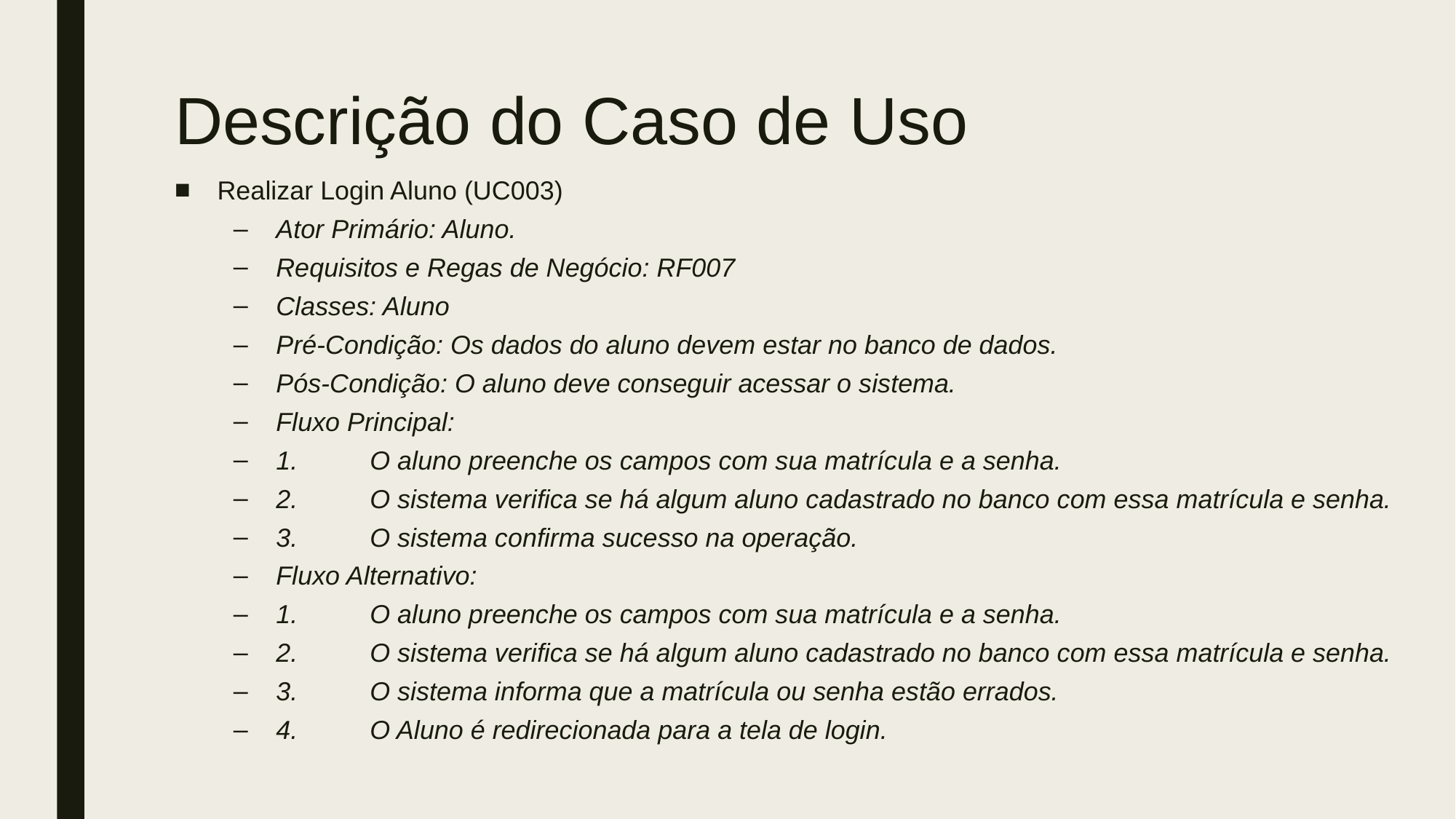

# Descrição do Caso de Uso
Realizar Login Aluno (UC003)
Ator Primário: Aluno.
Requisitos e Regas de Negócio: RF007
Classes: Aluno
Pré-Condição: Os dados do aluno devem estar no banco de dados.
Pós-Condição: O aluno deve conseguir acessar o sistema.
Fluxo Principal:
1.	O aluno preenche os campos com sua matrícula e a senha.
2.	O sistema verifica se há algum aluno cadastrado no banco com essa matrícula e senha.
3.	O sistema confirma sucesso na operação.
Fluxo Alternativo:
1.	O aluno preenche os campos com sua matrícula e a senha.
2.	O sistema verifica se há algum aluno cadastrado no banco com essa matrícula e senha.
3.	O sistema informa que a matrícula ou senha estão errados.
4.	O Aluno é redirecionada para a tela de login.